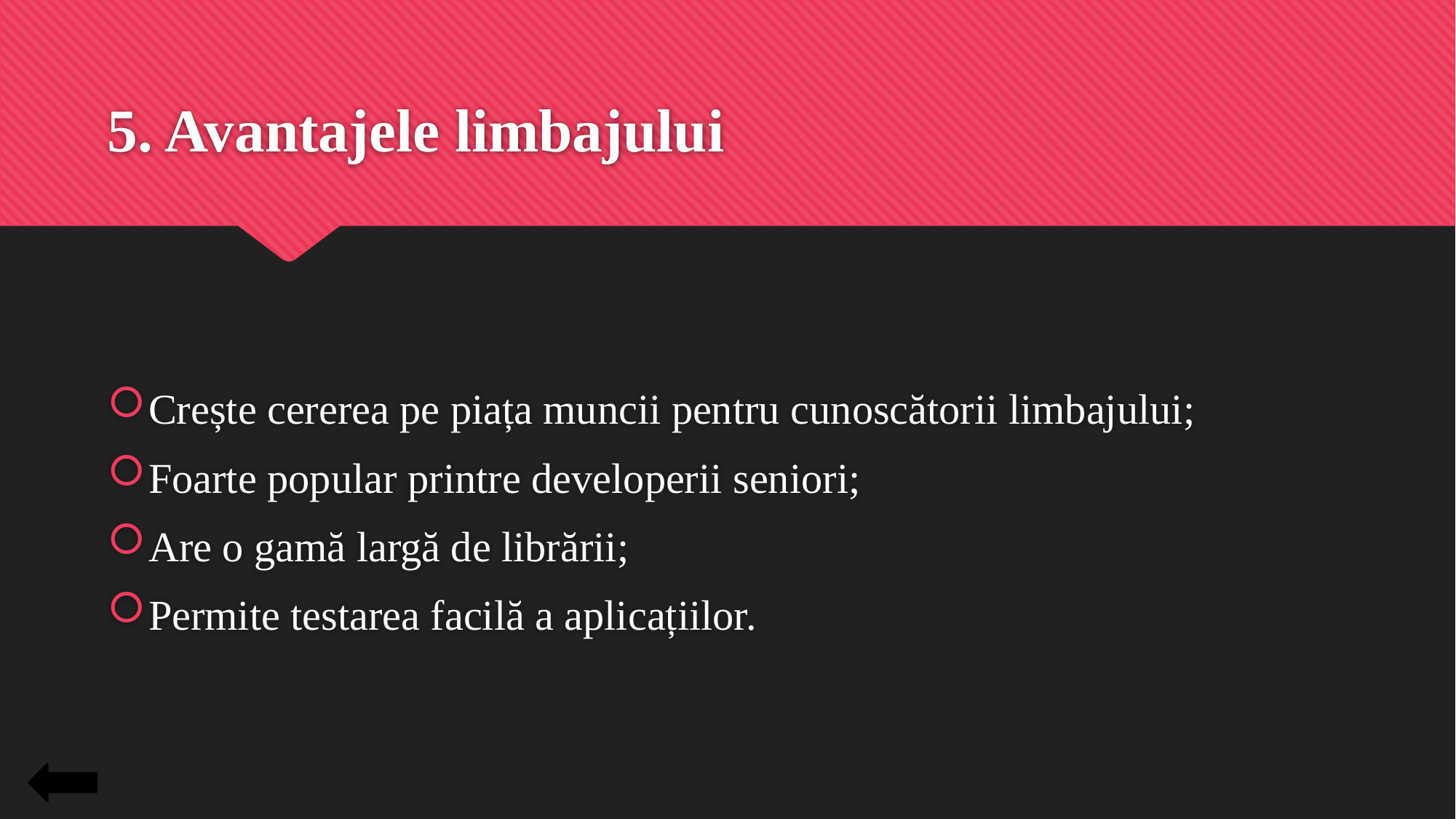

# 5. Avantajele limbajului
Crește cererea pe piața muncii pentru cunoscătorii limbajului;
Foarte popular printre developerii seniori;
Are o gamă largă de librării;
Permite testarea facilă a aplicațiilor.